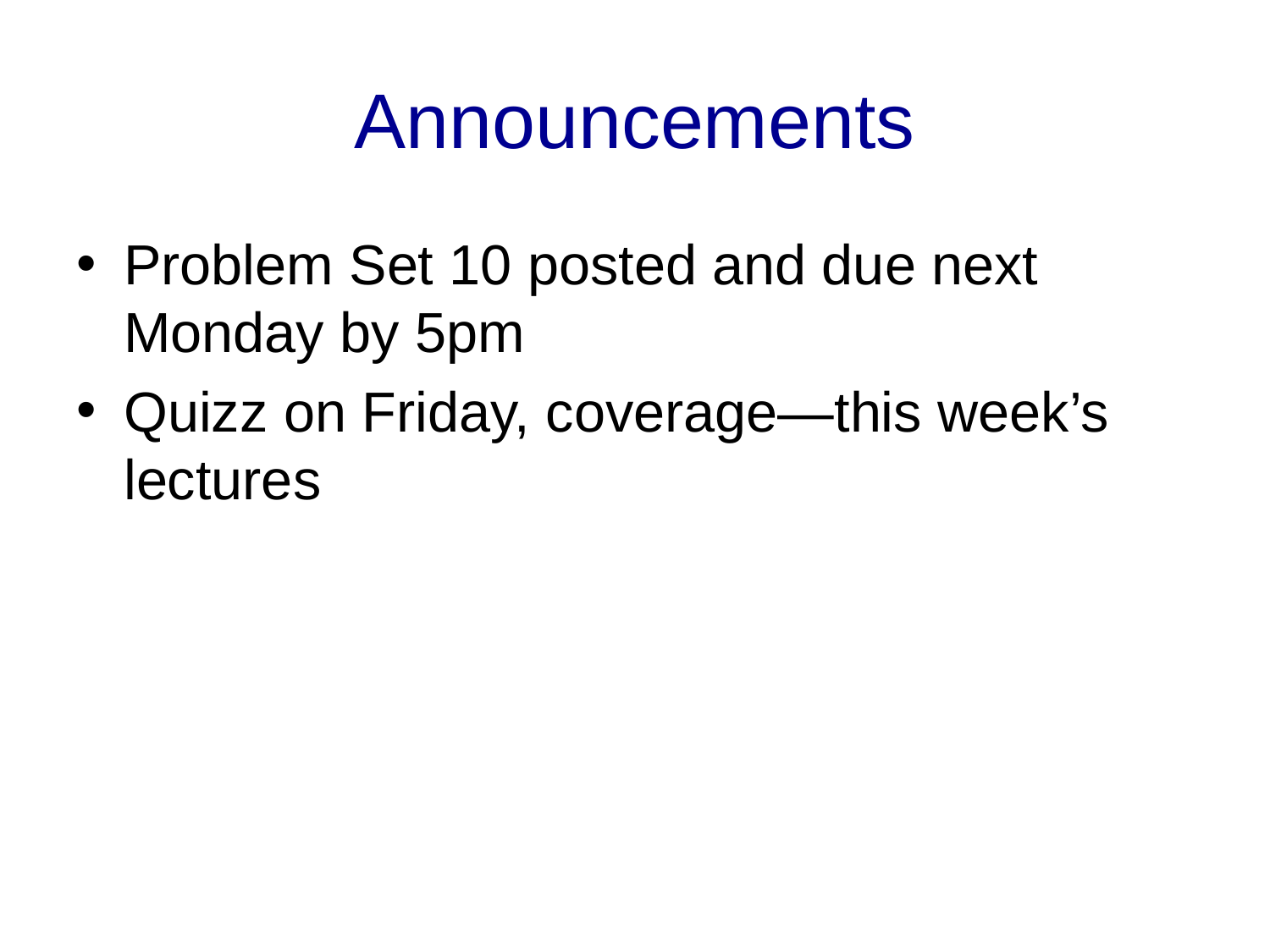

# Announcements
Problem Set 10 posted and due next Monday by 5pm
Quizz on Friday, coverage—this week’s lectures